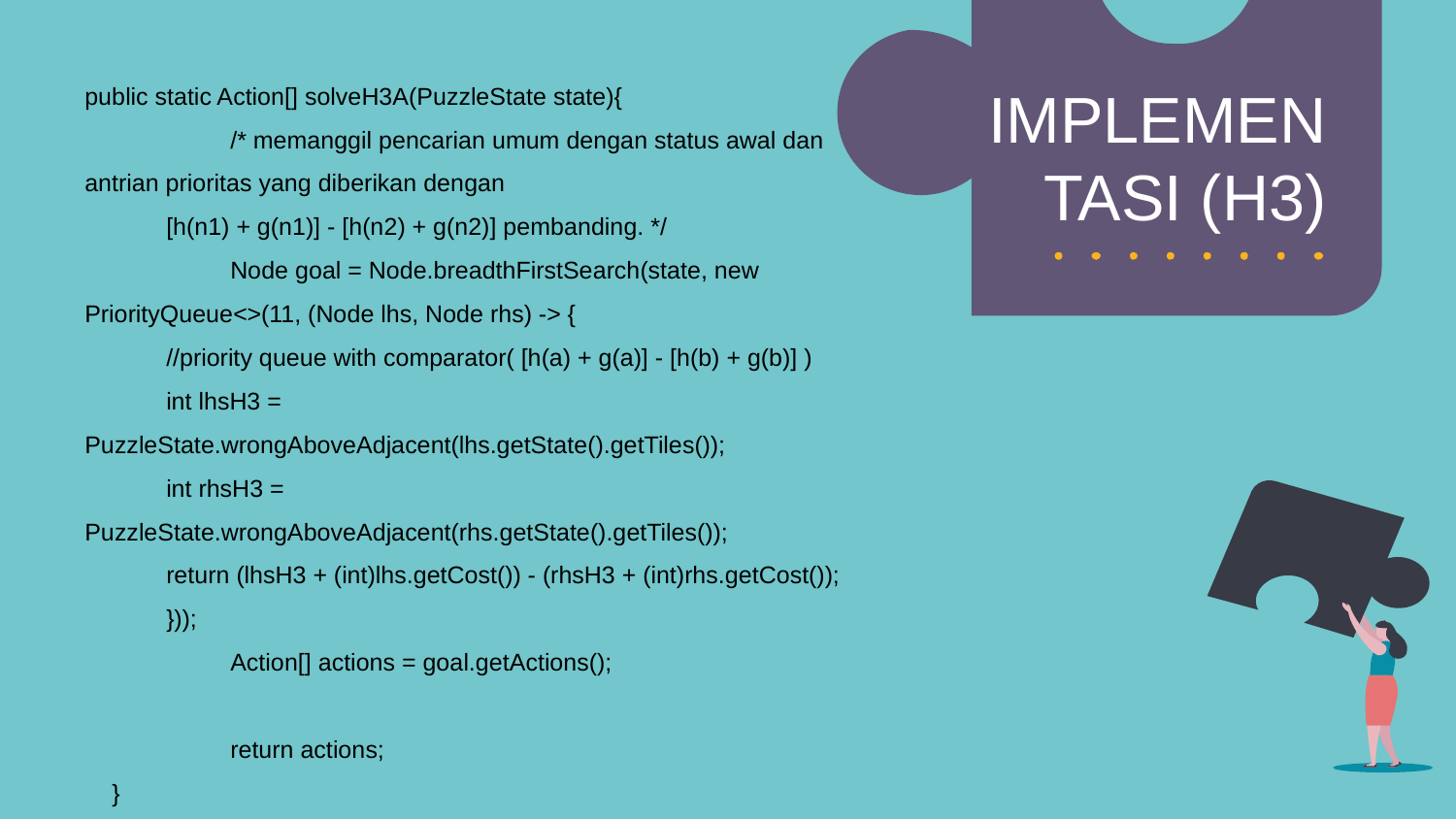

public static Action[] solveH3A(PuzzleState state){
    	/* memanggil pencarian umum dengan status awal dan antrian prioritas yang diberikan dengan
            [h(n1) + g(n1)] - [h(n2) + g(n2)] pembanding. */
    	Node goal = Node.breadthFirstSearch(state, new PriorityQueue<>(11, (Node lhs, Node rhs) -> {
            //priority queue with comparator( [h(a) + g(a)] - [h(b) + g(b)] )
            int lhsH3 = PuzzleState.wrongAboveAdjacent(lhs.getState().getTiles());
            int rhsH3 = PuzzleState.wrongAboveAdjacent(rhs.getState().getTiles());
            return (lhsH3 + (int)lhs.getCost()) - (rhsH3 + (int)rhs.getCost());
            }));
    	Action[] actions = goal.getActions();

    	return actions;
    }
# IMPLEMENTASI (H3)